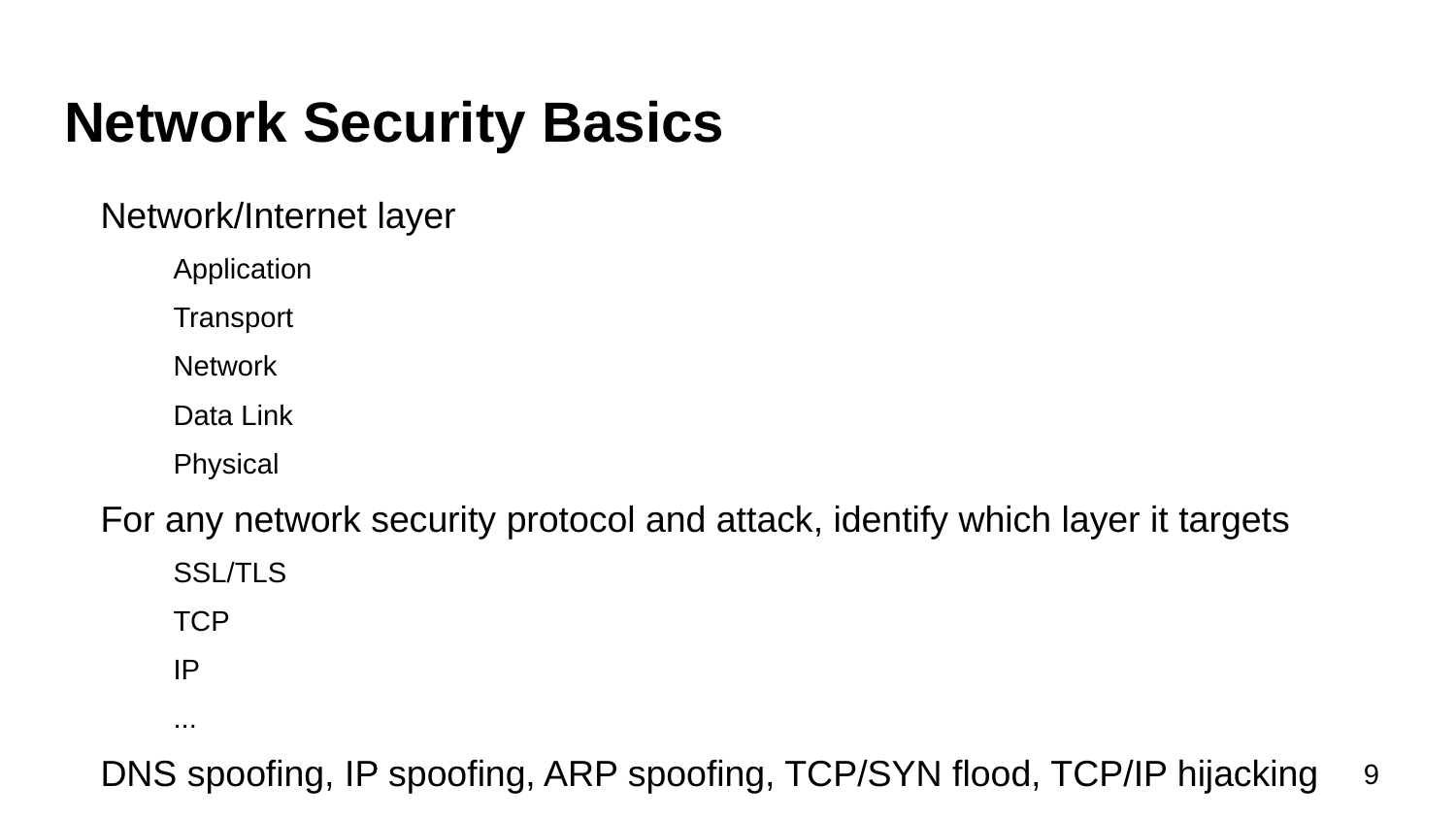

# Network Security Basics
Network/Internet layer
Application
Transport
Network
Data Link
Physical
For any network security protocol and attack, identify which layer it targets
SSL/TLS
TCP
IP
...
DNS spoofing, IP spoofing, ARP spoofing, TCP/SYN flood, TCP/IP hijacking
OpenSSL, hostname
HTTPS protocol, Firewall
9